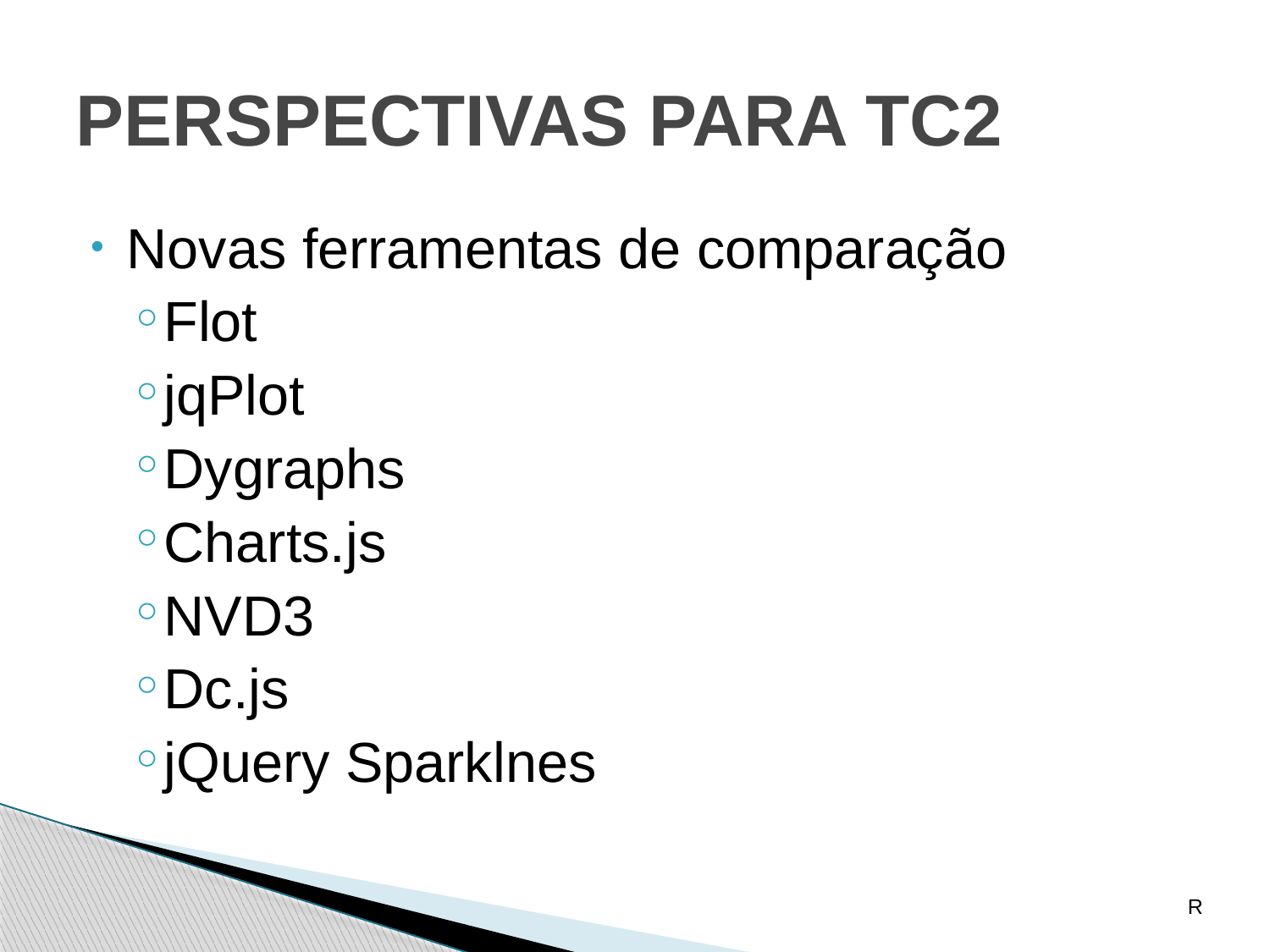

# PERSPECTIVAS PARA TC2
Novas ferramentas de comparação
Flot
jqPlot
Dygraphs
Charts.js
NVD3
Dc.js
jQuery Sparklnes
R